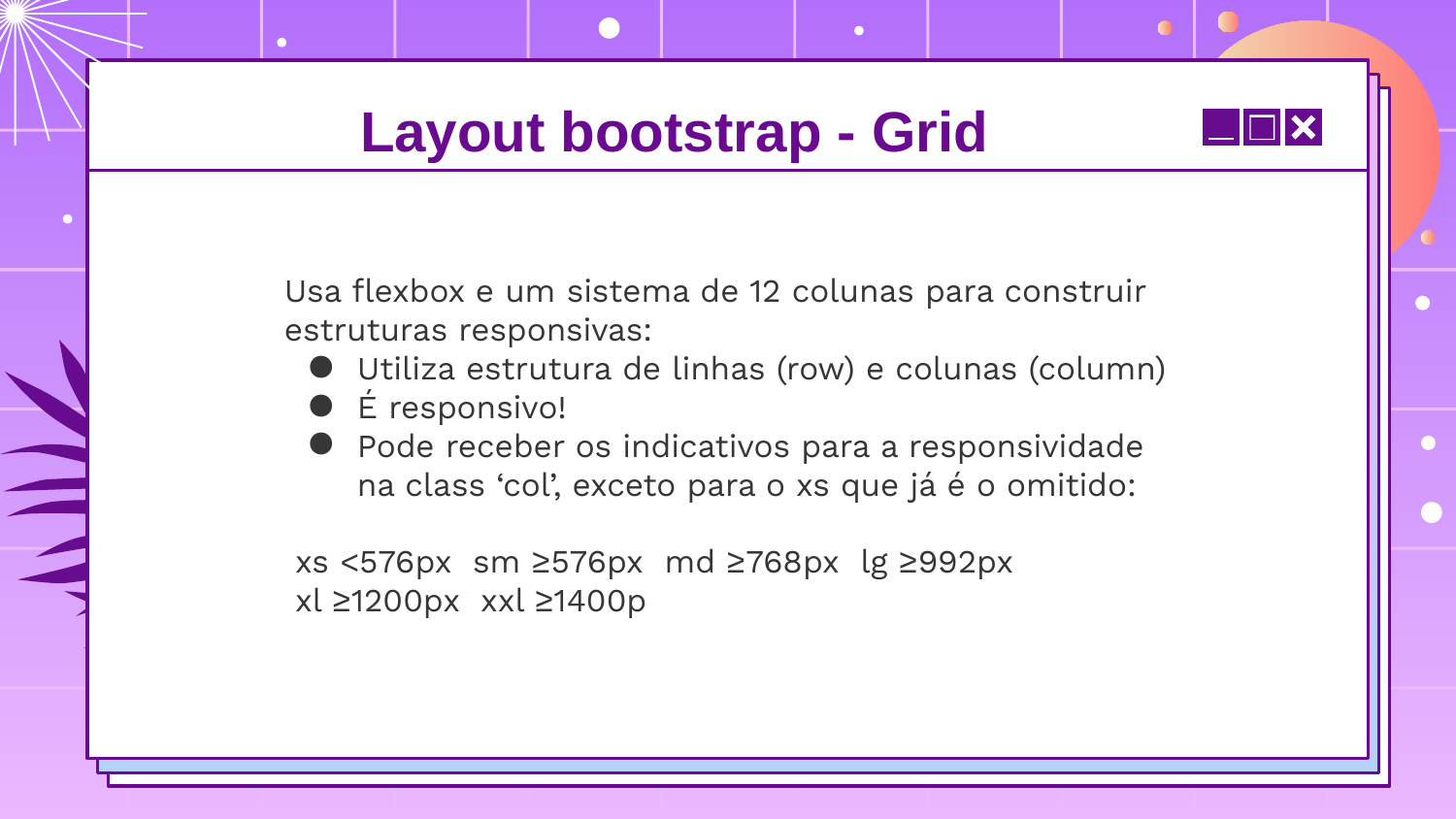

# Layout bootstrap - Grid
Usa flexbox e um sistema de 12 colunas para construir estruturas responsivas:
Utiliza estrutura de linhas (row) e colunas (column)
É responsivo!
Pode receber os indicativos para a responsividade na class ‘col’, exceto para o xs que já é o omitido:

 xs <576px  sm ≥576px  md ≥768px  lg ≥992px
 xl ≥1200px  xxl ≥1400p